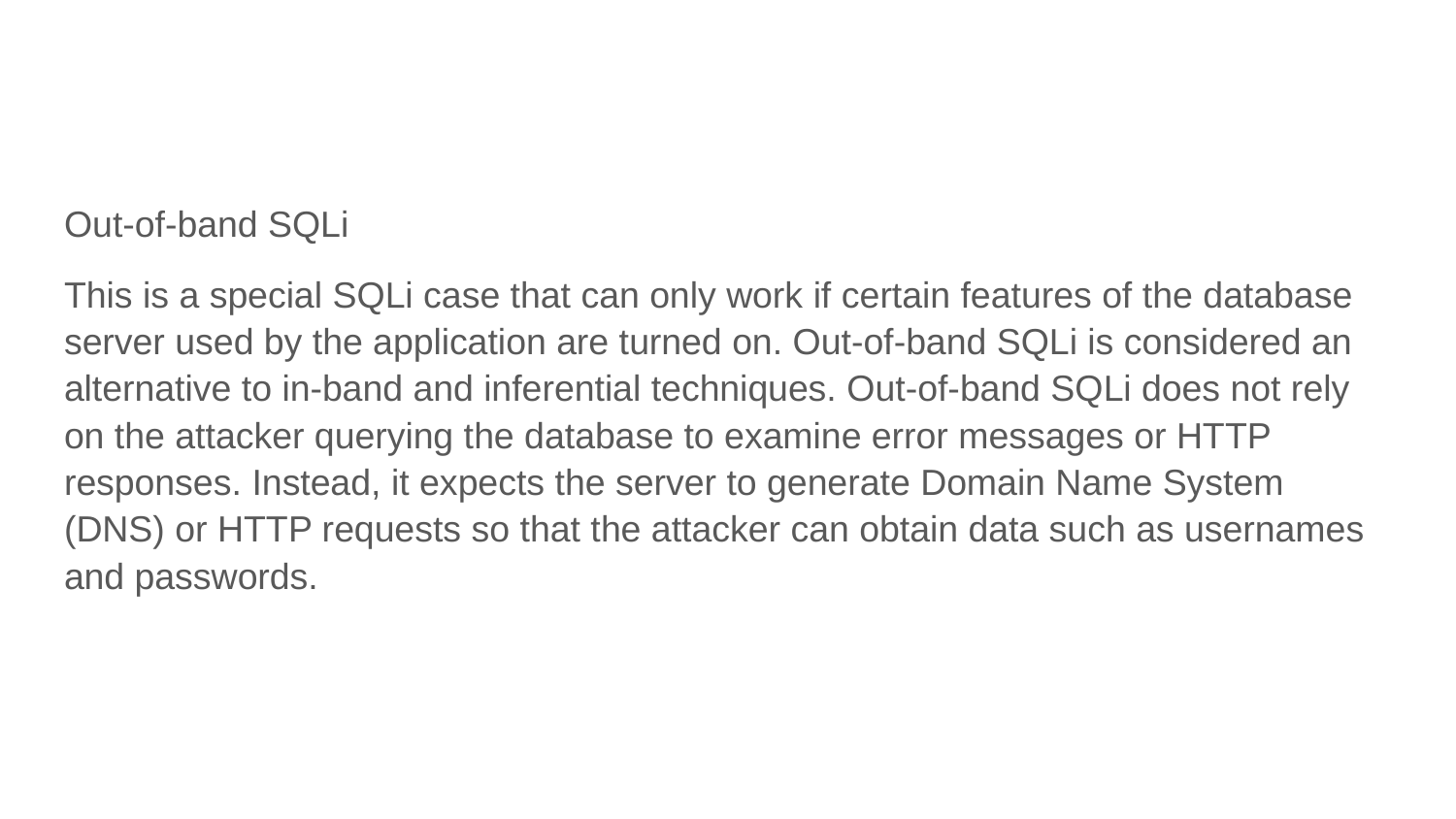

#
Out-of-band SQLi
This is a special SQLi case that can only work if certain features of the database server used by the application are turned on. Out-of-band SQLi is considered an alternative to in-band and inferential techniques. Out-of-band SQLi does not rely on the attacker querying the database to examine error messages or HTTP responses. Instead, it expects the server to generate Domain Name System (DNS) or HTTP requests so that the attacker can obtain data such as usernames and passwords.